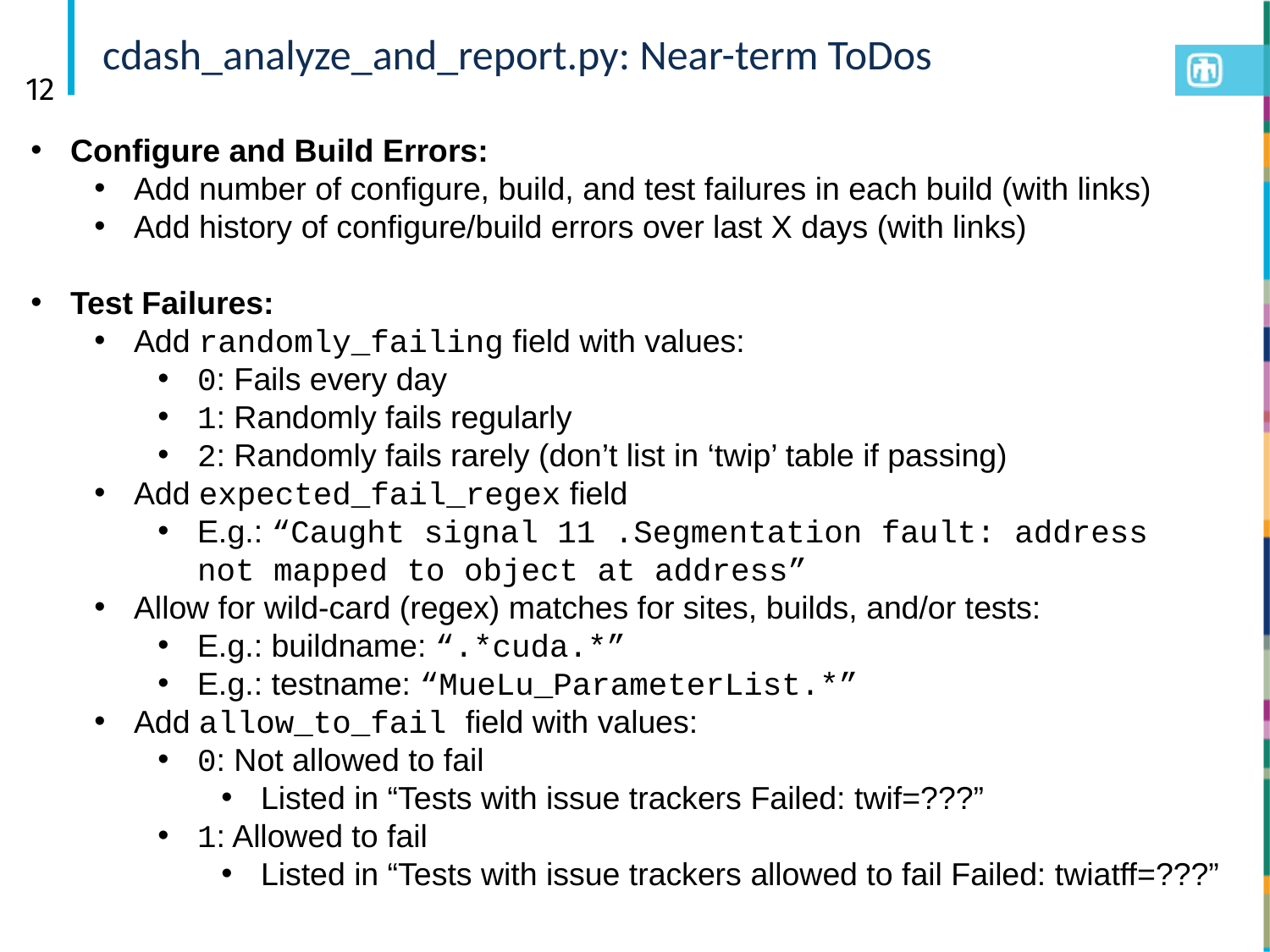

cdash_analyze_and_report.py: Near-term ToDos
12
Configure and Build Errors:
Add number of configure, build, and test failures in each build (with links)
Add history of configure/build errors over last X days (with links)

Test Failures:
Add randomly_failing field with values:
0: Fails every day
1: Randomly fails regularly
2: Randomly fails rarely (don’t list in ‘twip’ table if passing)
Add expected_fail_regex field
E.g.: “Caught signal 11 .Segmentation fault: address not mapped to object at address”
Allow for wild-card (regex) matches for sites, builds, and/or tests:
E.g.: buildname: “.*cuda.*”
E.g.: testname: “MueLu_ParameterList.*”
Add allow_to_fail field with values:
0: Not allowed to fail
Listed in “Tests with issue trackers Failed: twif=???”
1: Allowed to fail
Listed in “Tests with issue trackers allowed to fail Failed: twiatff=???”